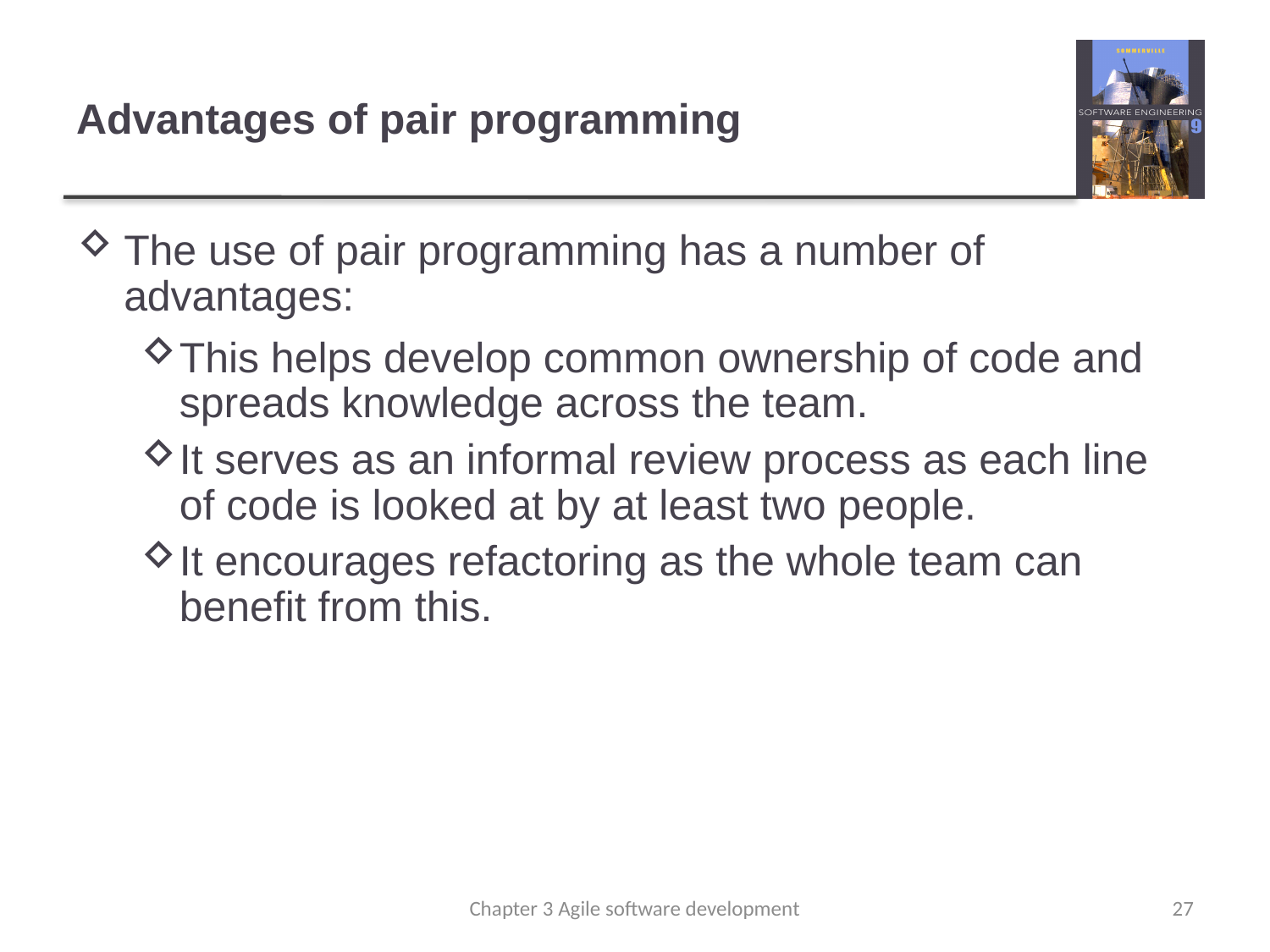

# Advantages of pair programming
The use of pair programming has a number of advantages:
This helps develop common ownership of code and spreads knowledge across the team.
It serves as an informal review process as each line of code is looked at by at least two people.
It encourages refactoring as the whole team can benefit from this.

Chapter 3 Agile software development
27